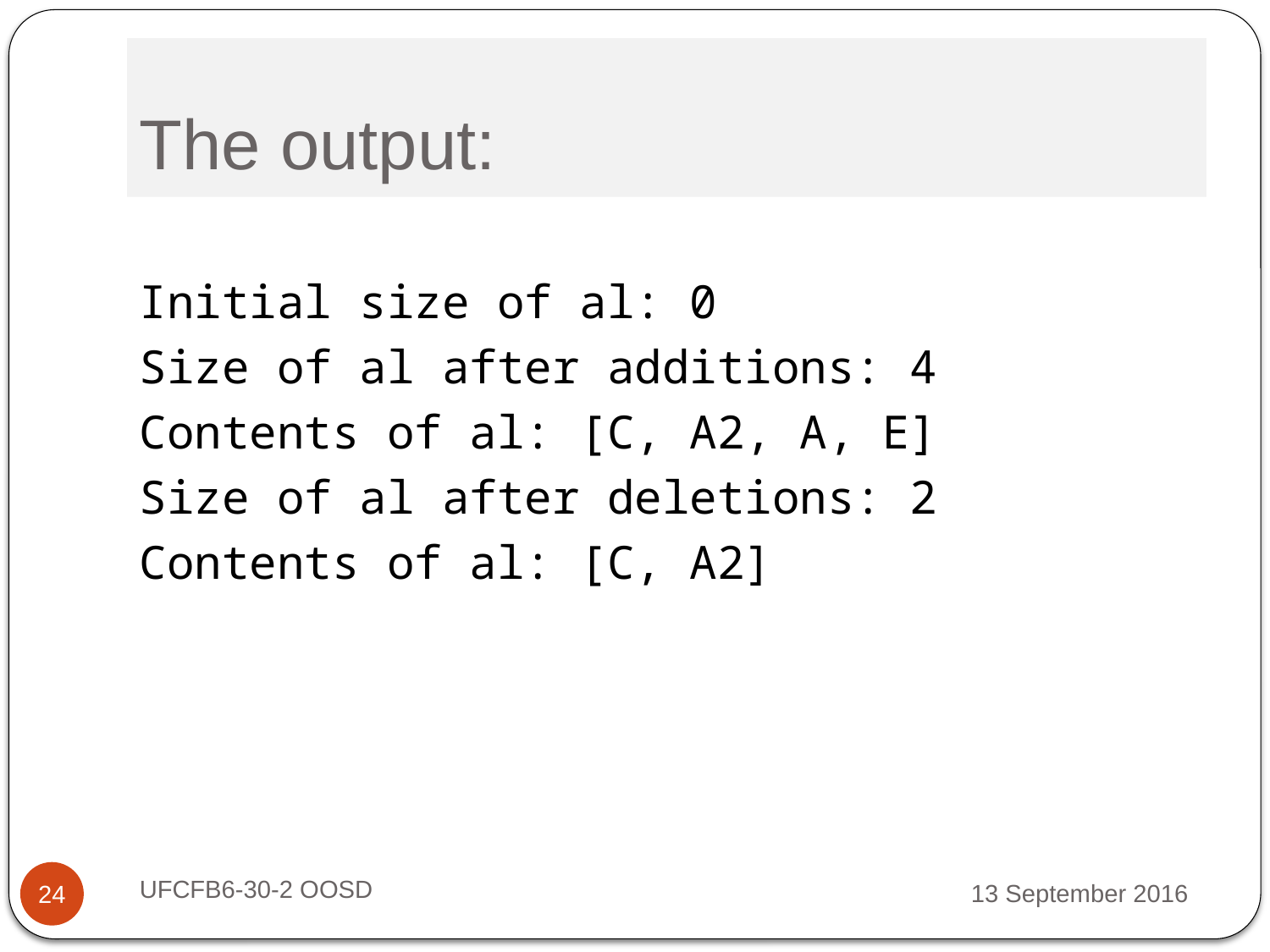

# The output:

Initial size of al: 0
Size of al after additions: 4
Contents of al: [C, A2, A, E]
Size of al after deletions: 2
Contents of al: [C, A2]
UFCFB6-30-2 OOSD
13 September 2016
24